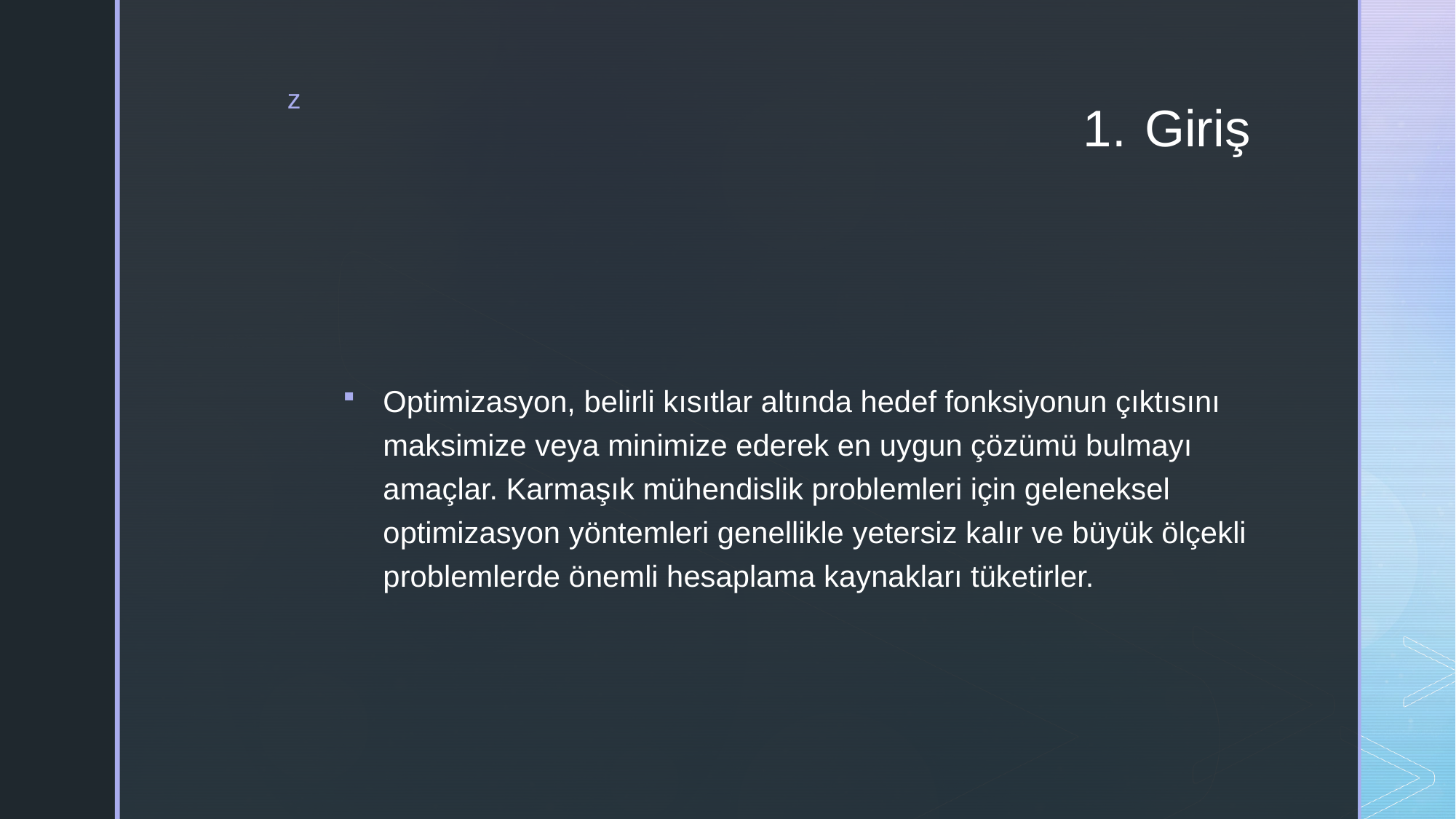

# Giriş
Optimizasyon, belirli kısıtlar altında hedef fonksiyonun çıktısını maksimize veya minimize ederek en uygun çözümü bulmayı amaçlar. Karmaşık mühendislik problemleri için geleneksel optimizasyon yöntemleri genellikle yetersiz kalır ve büyük ölçekli problemlerde önemli hesaplama kaynakları tüketirler.